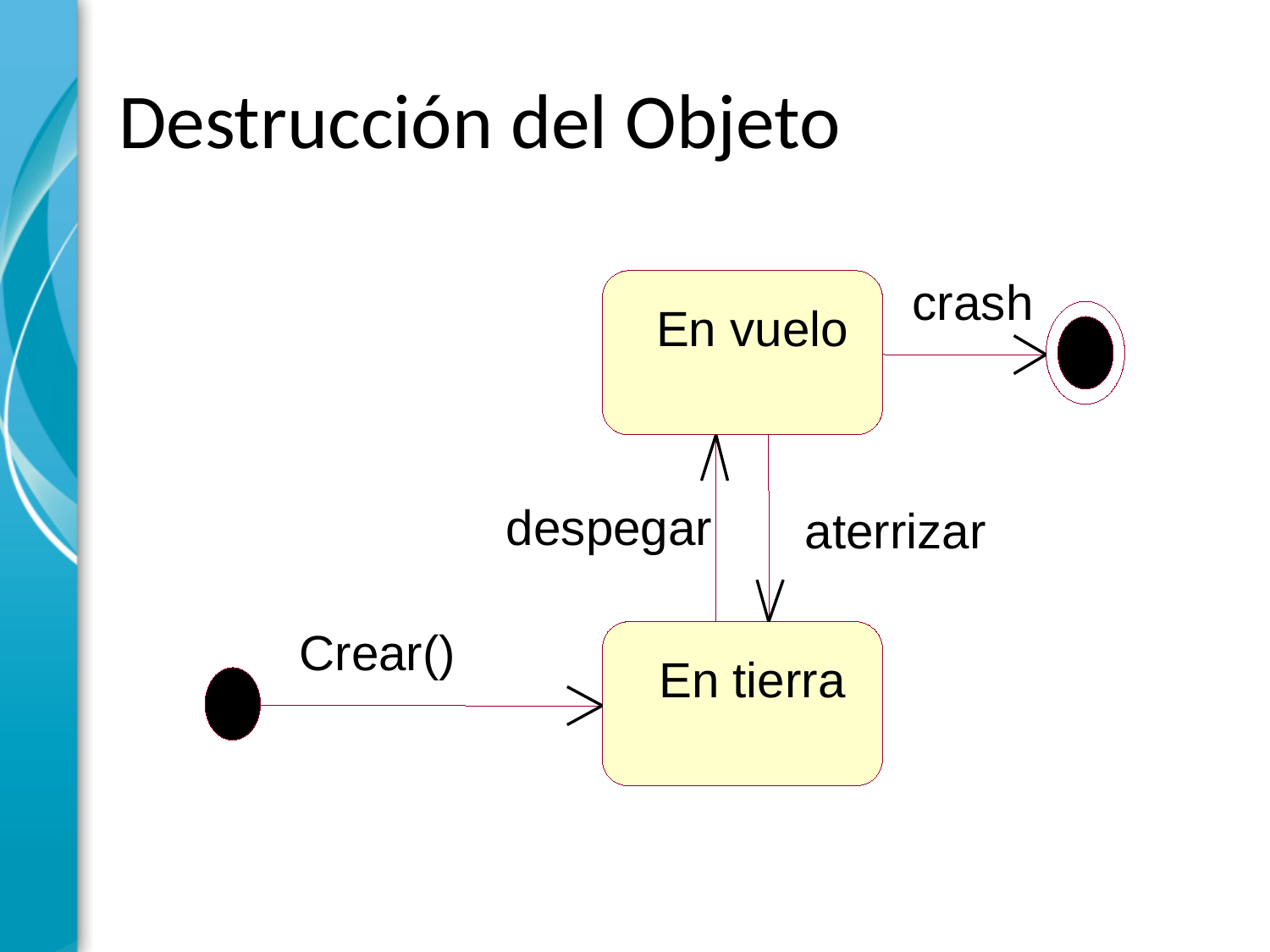

# Destrucción del Objeto

crash
En vuelo

despegar
aterrizar

Crear()

En tierra